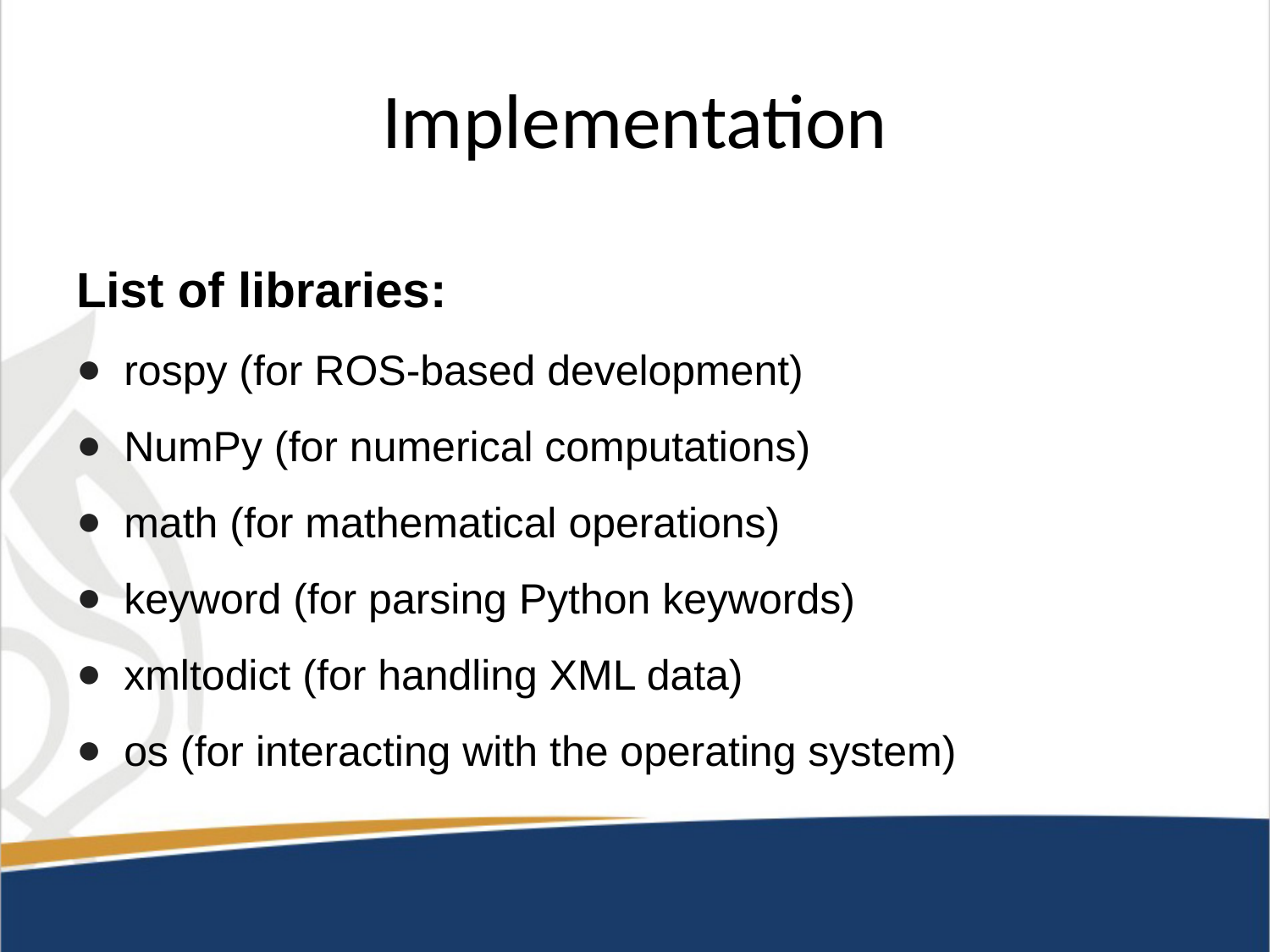

# Implementation
List of libraries:
rospy (for ROS-based development)
NumPy (for numerical computations)
math (for mathematical operations)
keyword (for parsing Python keywords)
xmltodict (for handling XML data)
os (for interacting with the operating system)